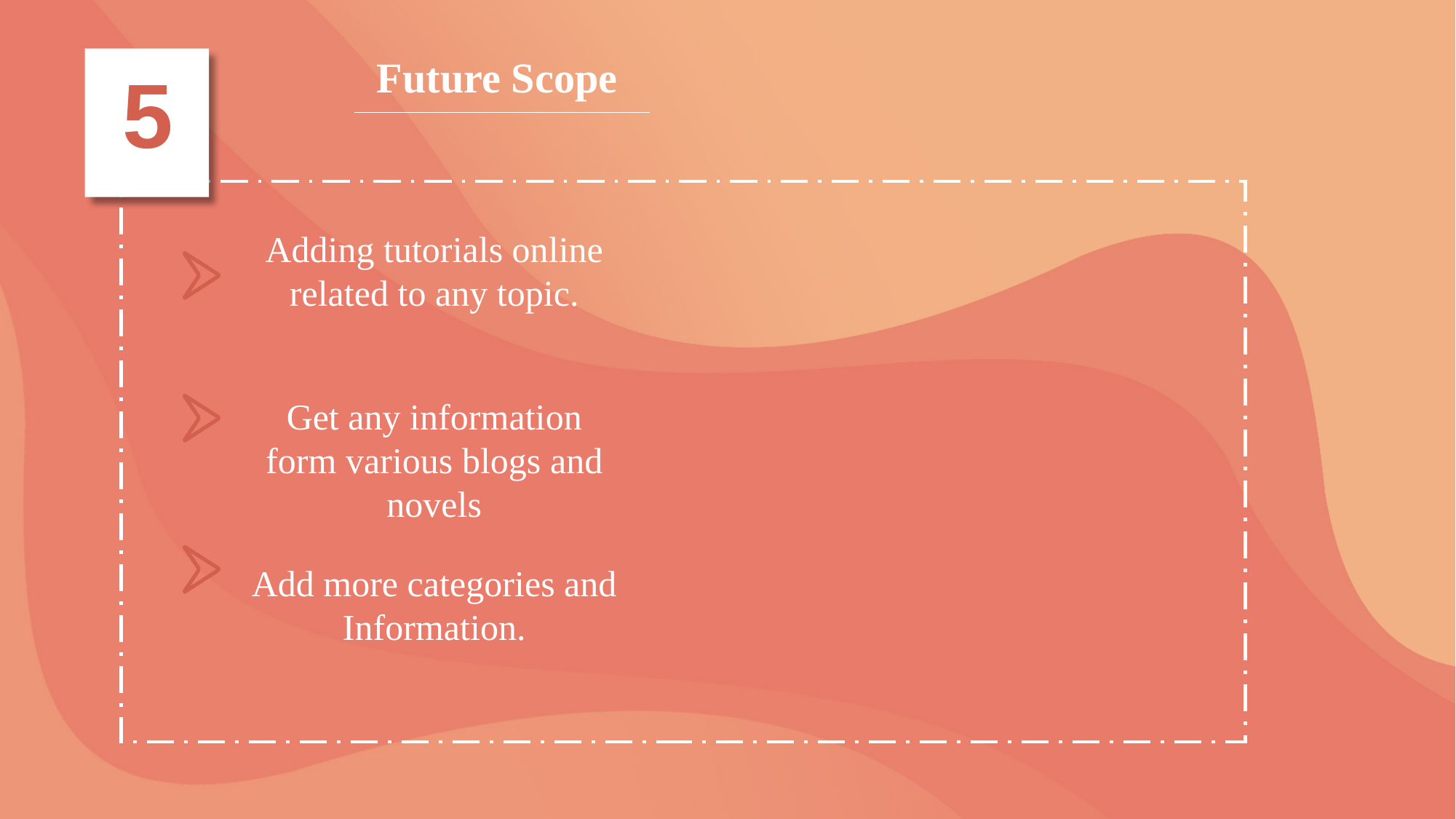

Future Scope

5

Adding tutorials online related to any topic.

Get any information form various blogs and novels

Add more categories and Information.